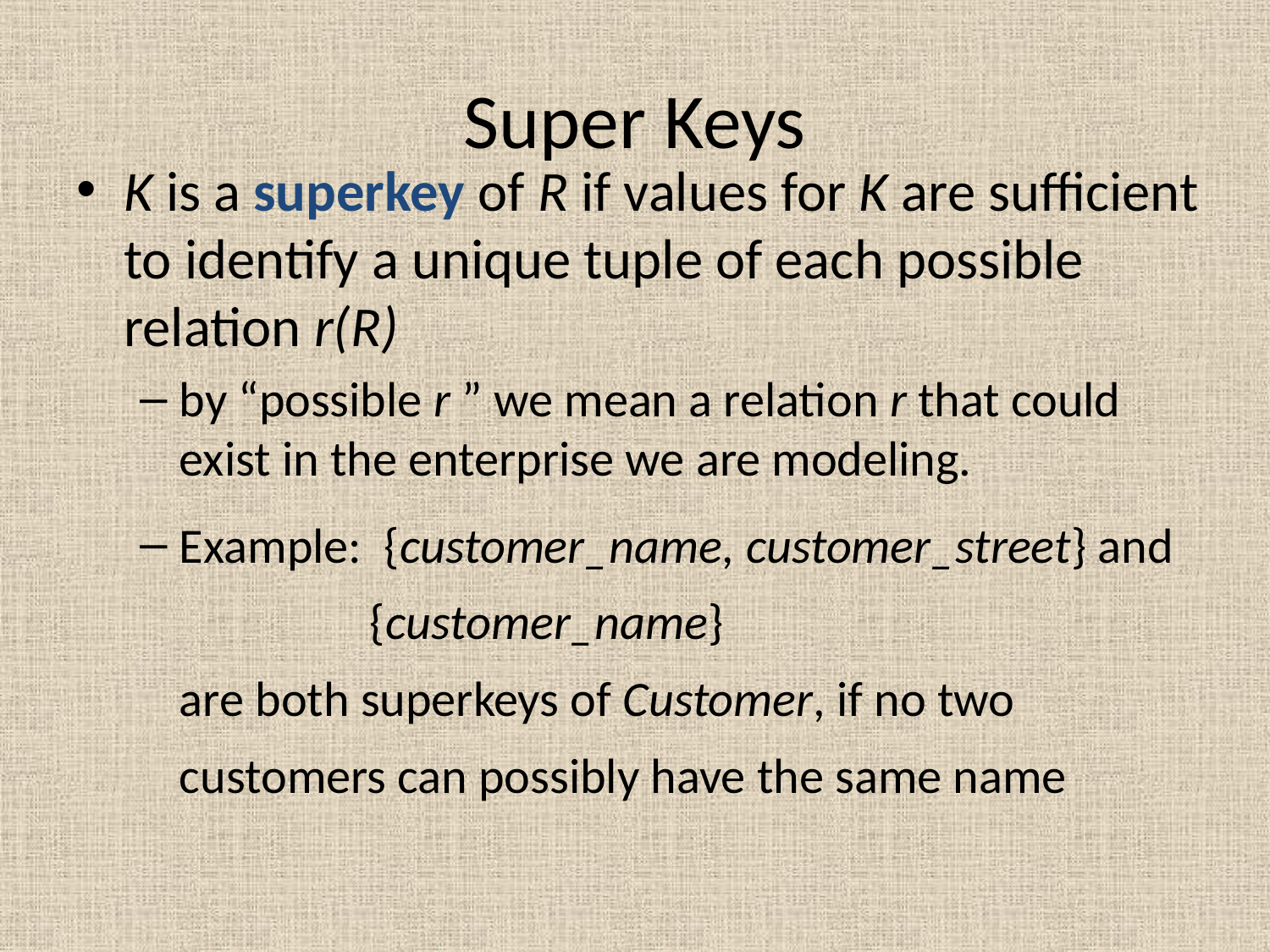

# Super Keys
K is a superkey of R if values for K are sufficient to identify a unique tuple of each possible relation r(R)
by “possible r ” we mean a relation r that could exist in the enterprise we are modeling.
Example:  {customer_name, customer_street} and
                 {customer_name}
are both superkeys of Customer, if no two customers can possibly have the same name